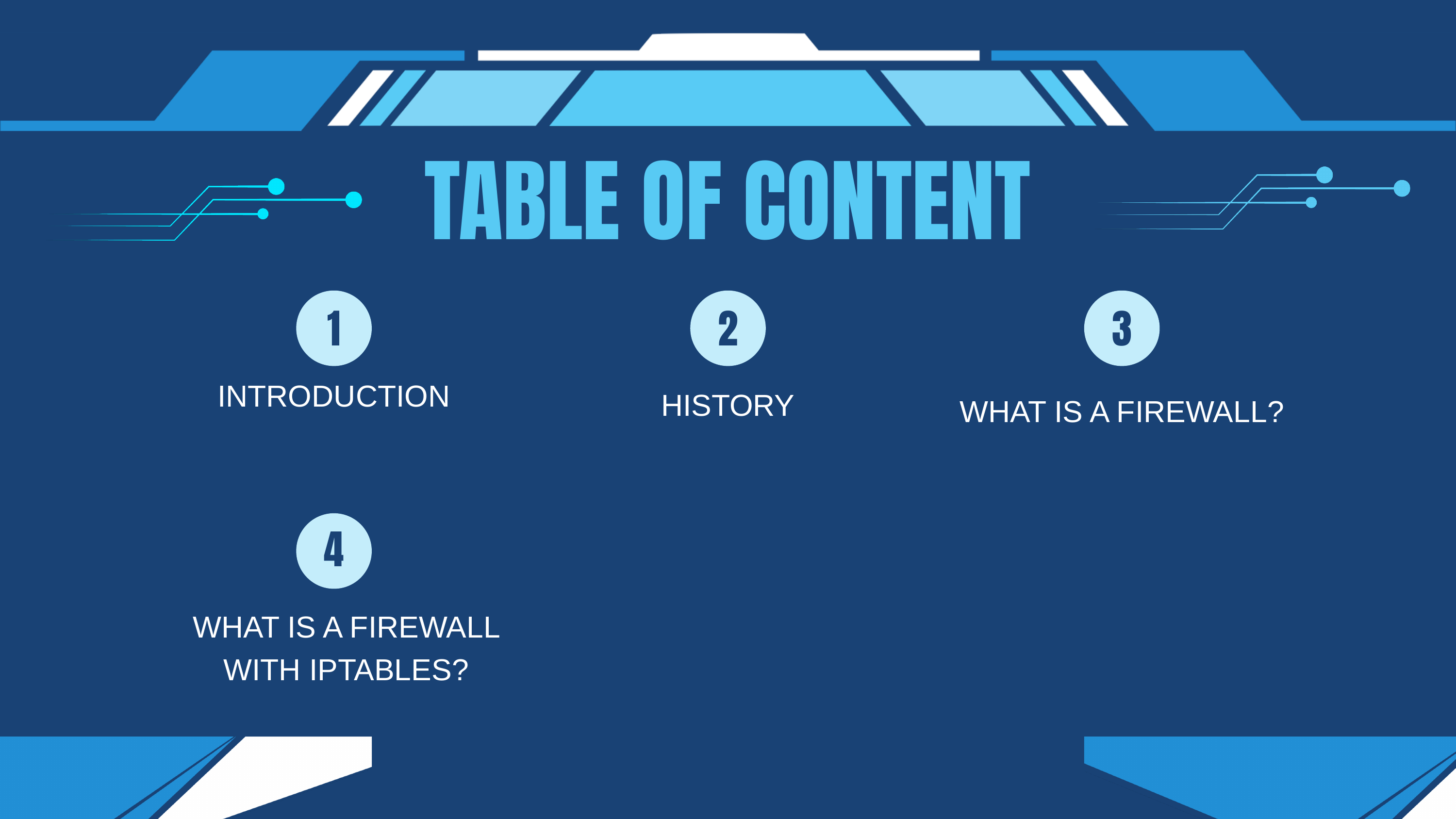

TABLE OF CONTENT

1
2
3
INTRODUCTION
HISTORY
WHAT IS A FIREWALL?

4
WHAT IS A FIREWALL WITH IPTABLES?